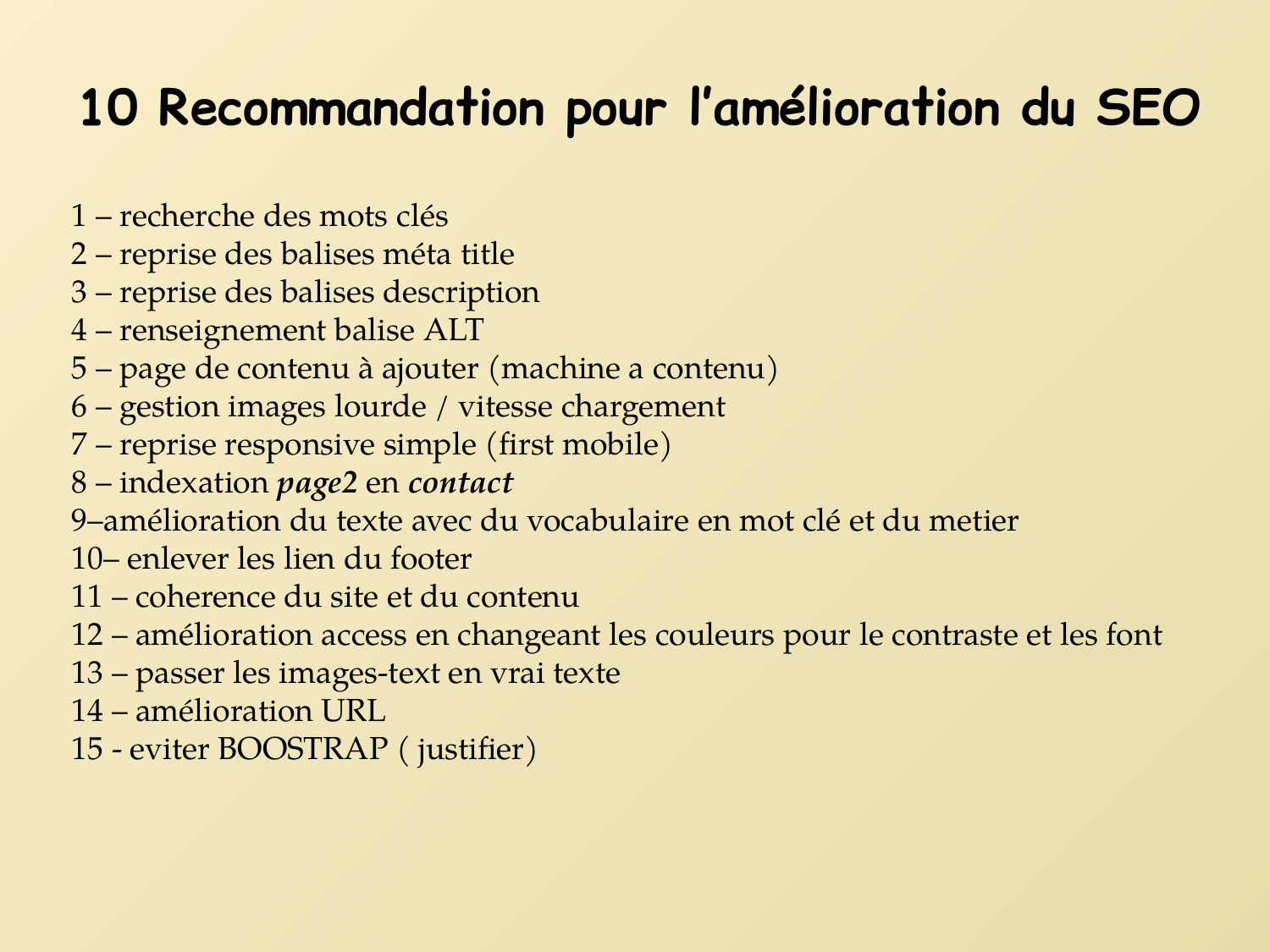

10 Recommandation pour l’amélioration du SEO
1 – recherche des mots clés
2 – reprise des balises méta title
3 – reprise des balises description
4 – renseignement balise ALT
5 – page de contenu à ajouter (machine a contenu)
6 – gestion images lourde / vitesse chargement
7 – reprise responsive simple (first mobile)
8 – indexation page2 en contact
9–amélioration du texte avec du vocabulaire en mot clé et du metier
10– enlever les lien du footer
11 – coherence du site et du contenu
12 – amélioration access en changeant les couleurs pour le contraste et les font
13 – passer les images-text en vrai texte
14 – amélioration URL
15 - eviter BOOSTRAP ( justifier)